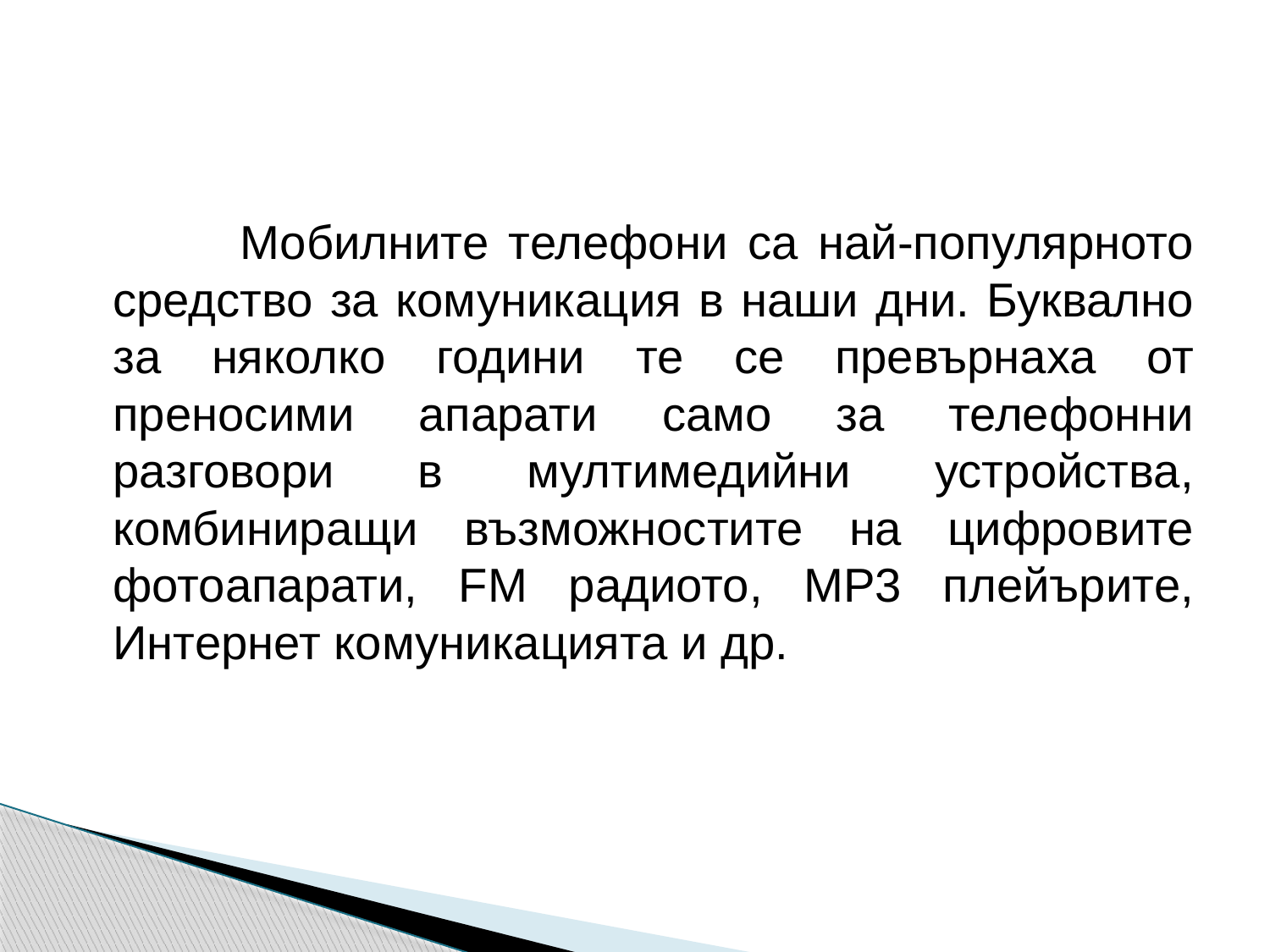

Мобилните телефони са най-популярното средство за комуникация в наши дни. Буквално за няколко години те се превърнаха от преносими апарати само за телефонни разговори в мултимедийни устройства, комбиниращи възможностите на цифровите фотоапарати, FM радиото, МР3 плейърите, Интернет комуникацията и др.